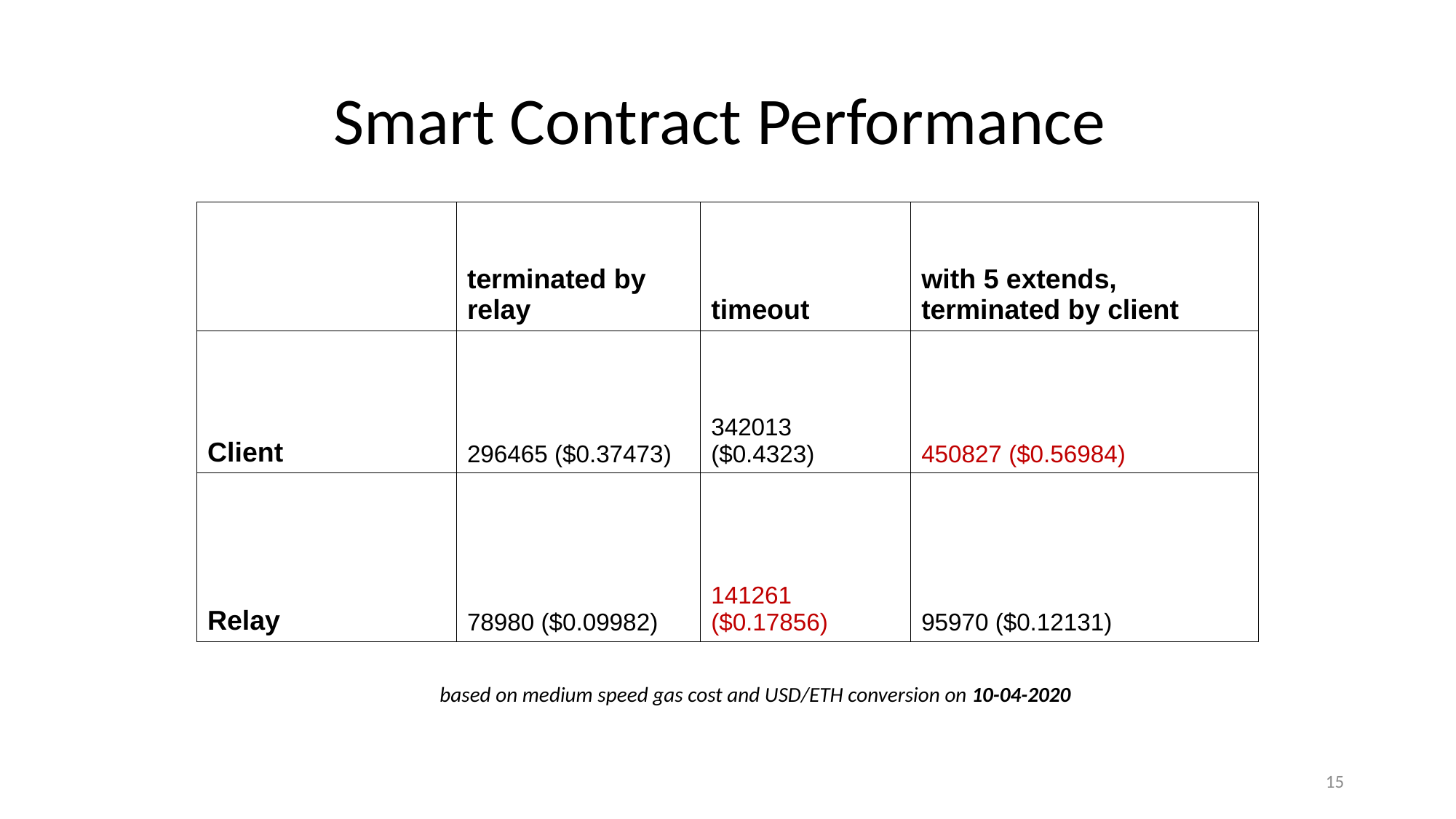

# Smart Contract Performance
|  | terminated by relay | timeout | with 5 extends, terminated by client |
| --- | --- | --- | --- |
| Client | 296465 ($0.37473) | 342013 ($0.4323) | 450827 ($0.56984) |
| Relay | 78980 ($0.09982) | 141261 ($0.17856) | 95970 ($0.12131) |

based on medium speed gas cost and USD/ETH conversion on 10-04-2020
15